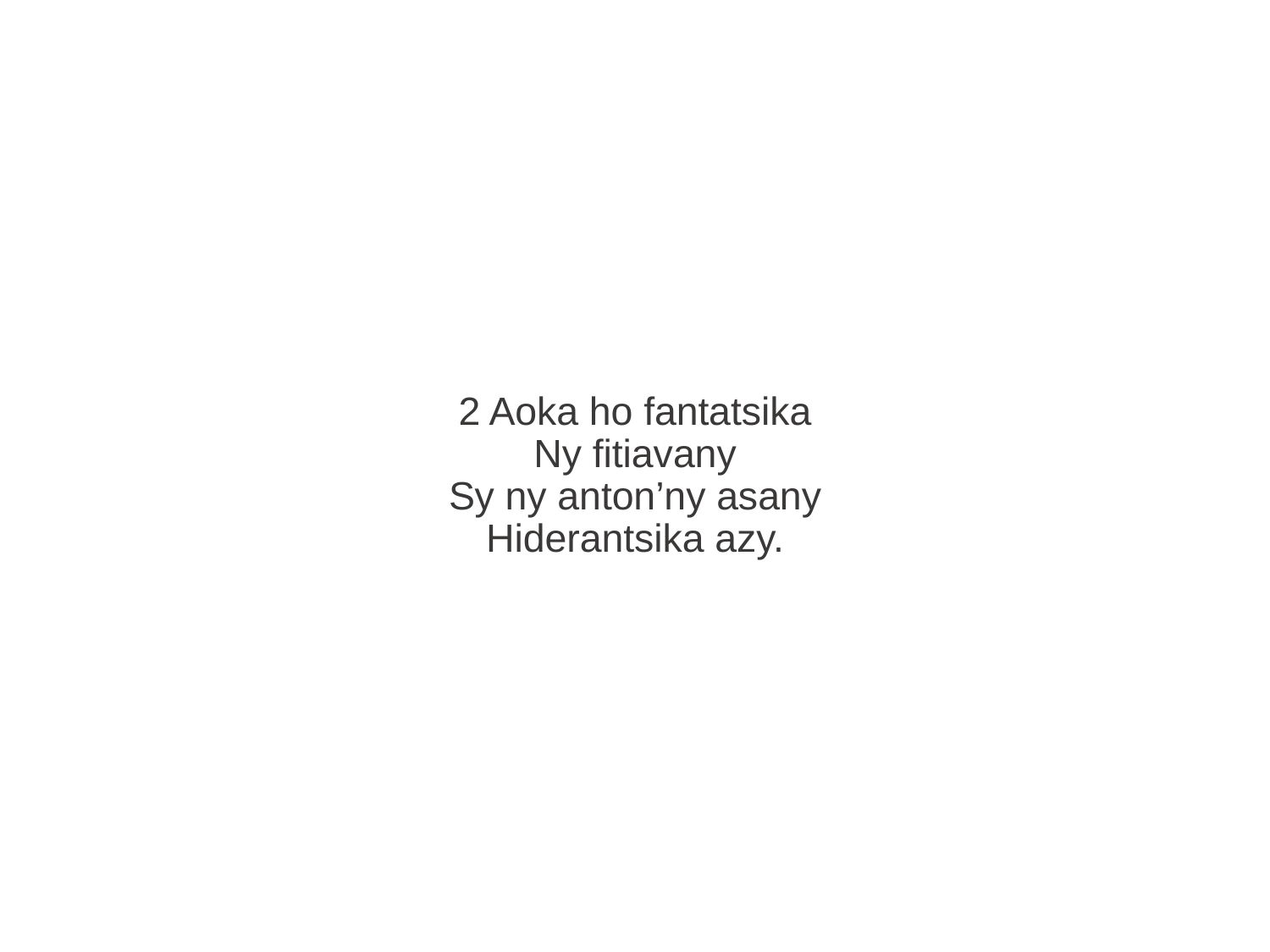

2 Aoka ho fantatsika
Ny fitiavany
Sy ny anton’ny asany
Hiderantsika azy.